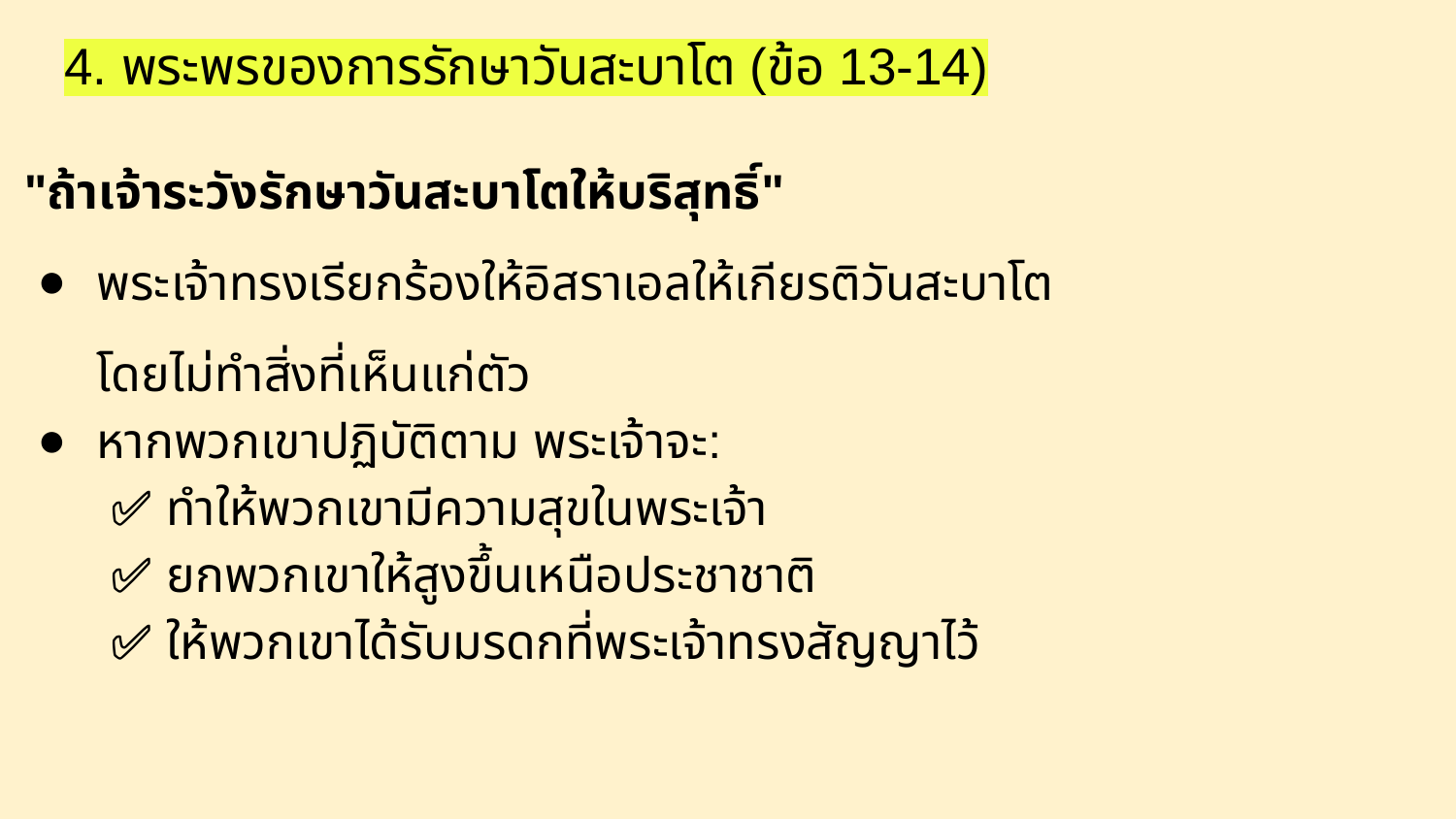

# 4. พระพรของการรักษาวันสะบาโต (ข้อ 13-14)
"ถ้าเจ้าระวังรักษาวันสะบาโตให้บริสุทธิ์"
พระเจ้าทรงเรียกร้องให้อิสราเอลให้เกียรติวันสะบาโต
โดยไม่ทำสิ่งที่เห็นแก่ตัว
หากพวกเขาปฏิบัติตาม พระเจ้าจะ:
 ✅ ทำให้พวกเขามีความสุขในพระเจ้า
 ✅ ยกพวกเขาให้สูงขึ้นเหนือประชาชาติ
 ✅ ให้พวกเขาได้รับมรดกที่พระเจ้าทรงสัญญาไว้